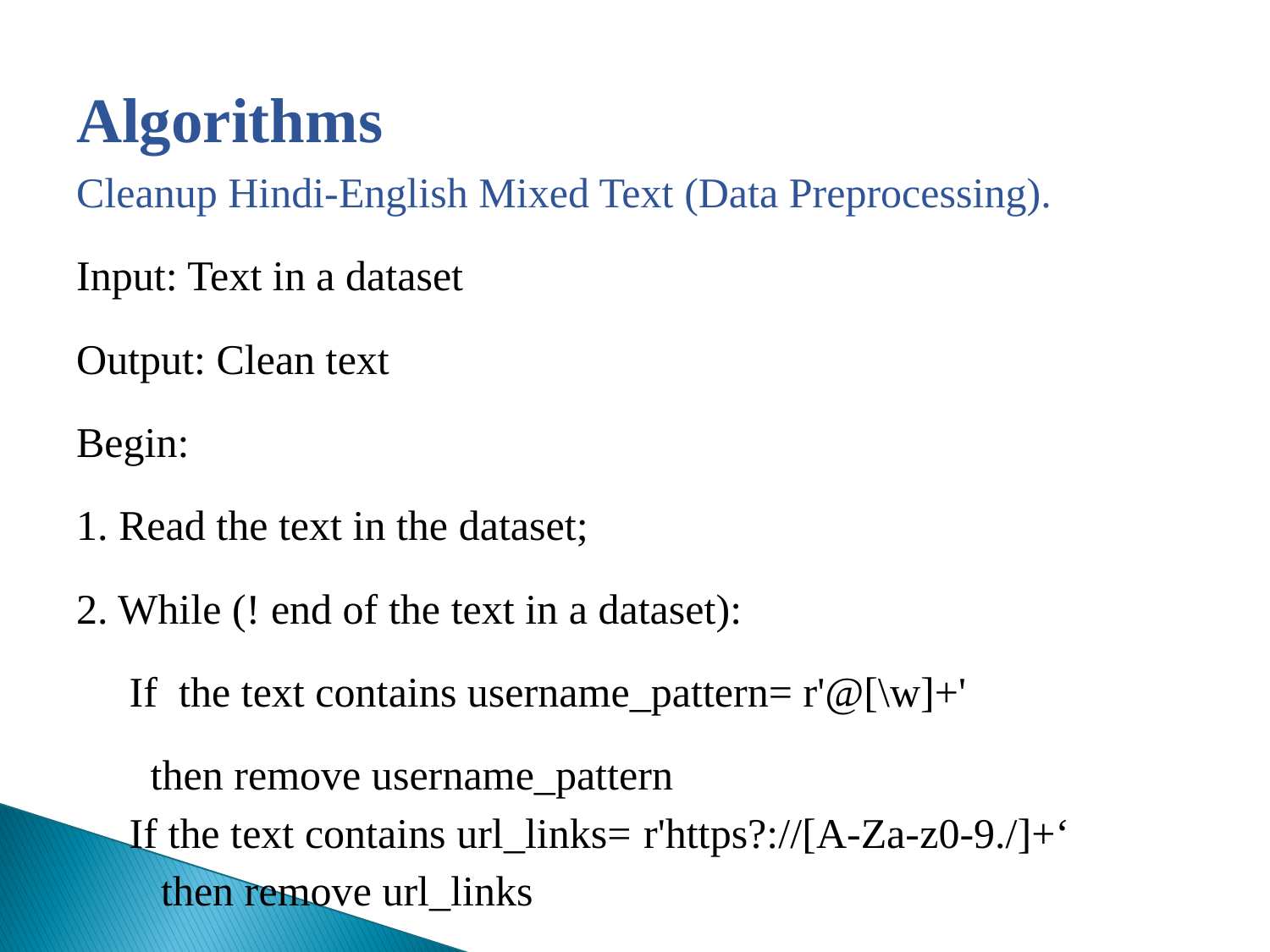

# Algorithms
Cleanup Hindi-English Mixed Text (Data Preprocessing).
Input: Text in a dataset
Output: Clean text
Begin:
1. Read the text in the dataset;
2. While (! end of the text in a dataset):
     If  the text contains username_pattern= r'@[\w]+'
       then remove username_pattern
     If the text contains url_links= r'https?://[A-Za-z0-9./]+‘
        then remove url_links